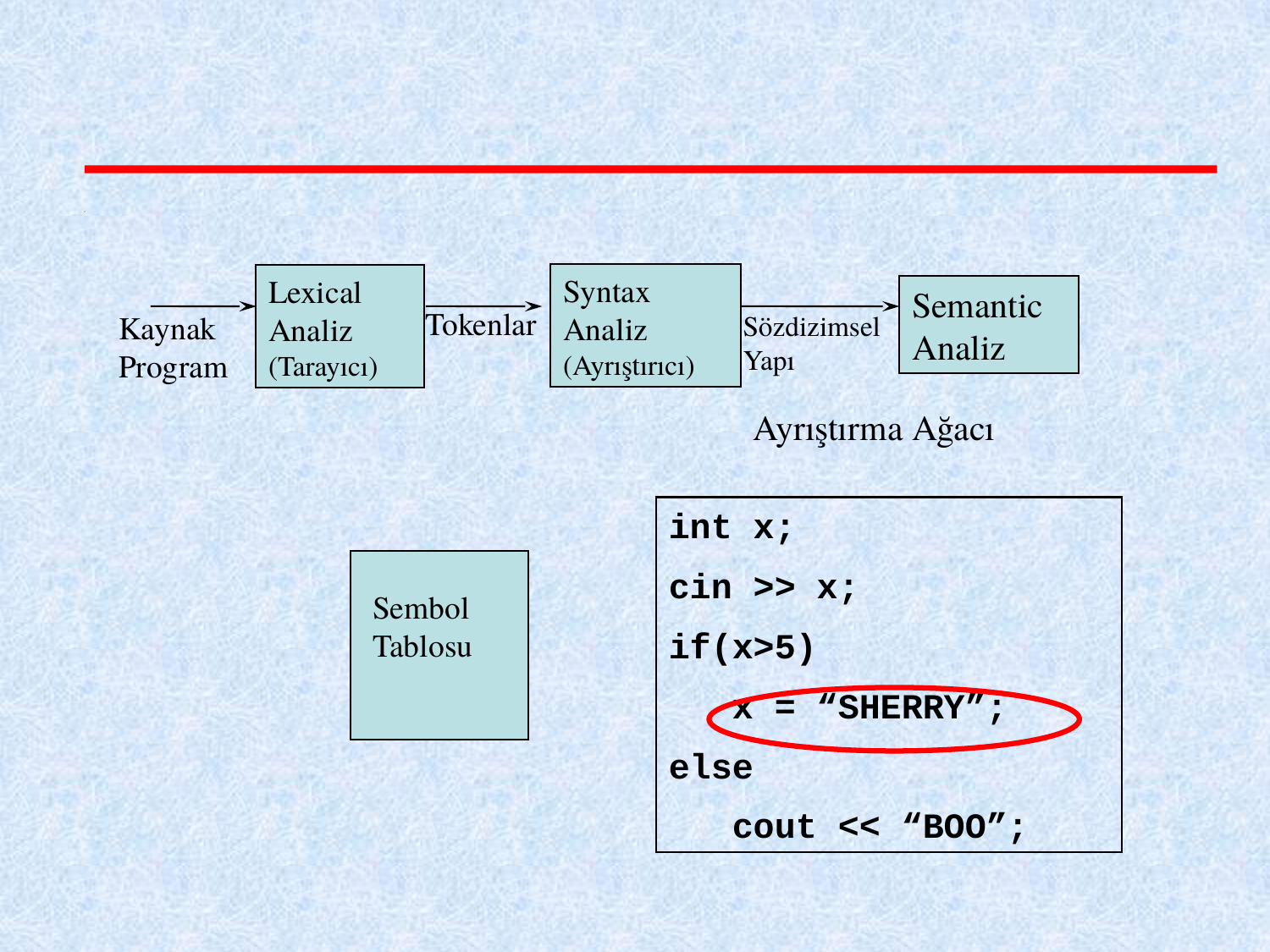

Syntax Analiz
(Ayrıştırıcı)
Lexical Analiz (Tarayıcı)
Semantic Analiz
Tokenlar
Kaynak Program
Sözdizimsel Yapı

Ayrıştırma Ağacı
int x;
cin >> x;
if(x>5)
   x = “SHERRY”;
else
   cout << “BOO”;

Sembol Tablosu